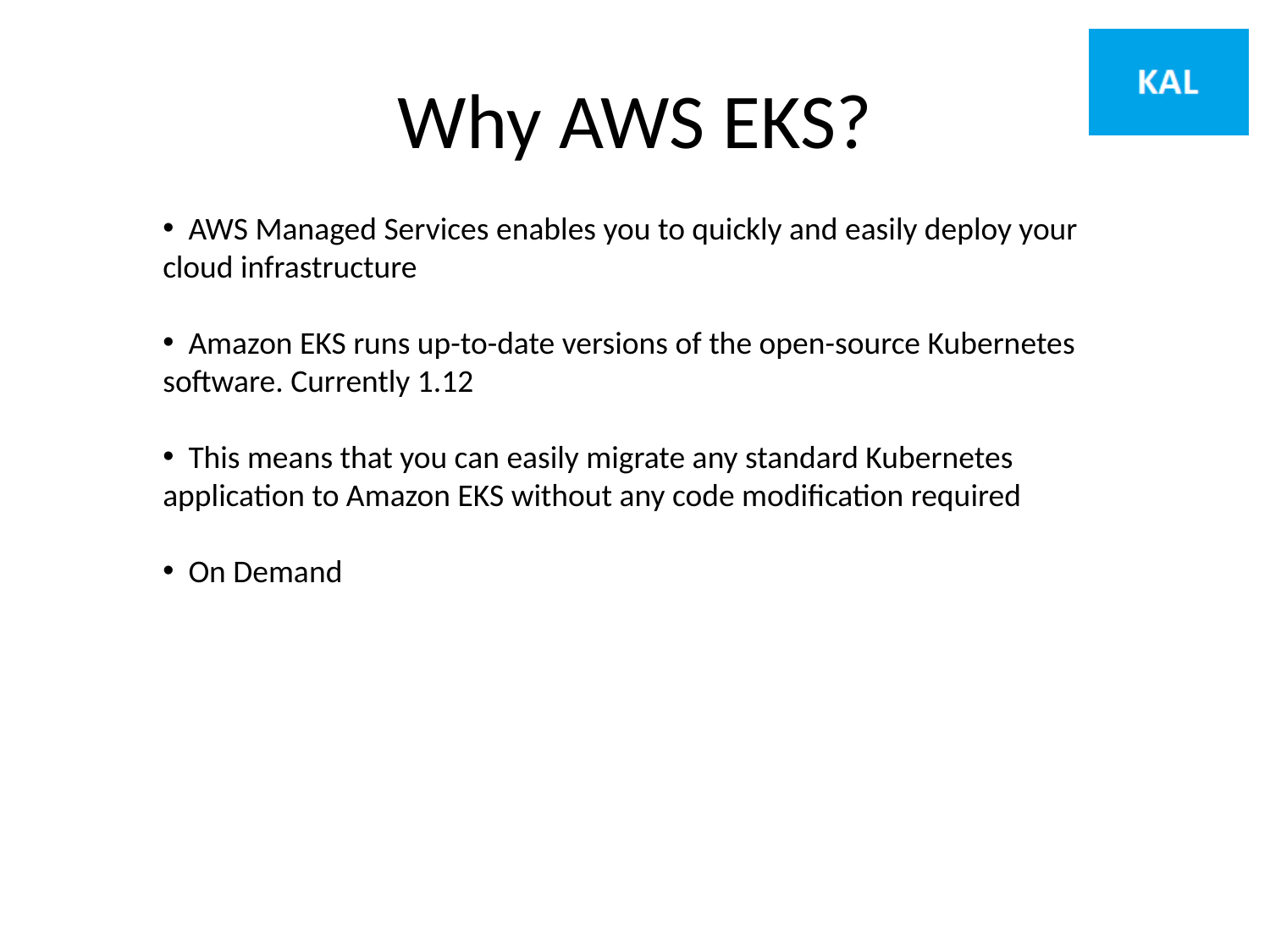

# Why AWS EKS?
  AWS Managed Services enables you to quickly and easily deploy your cloud infrastructure

  Amazon EKS runs up-to-date versions of the open-source Kubernetes software. Currently 1.12

  This means that you can easily migrate any standard Kubernetes application to Amazon EKS without any code modification required

  On Demand